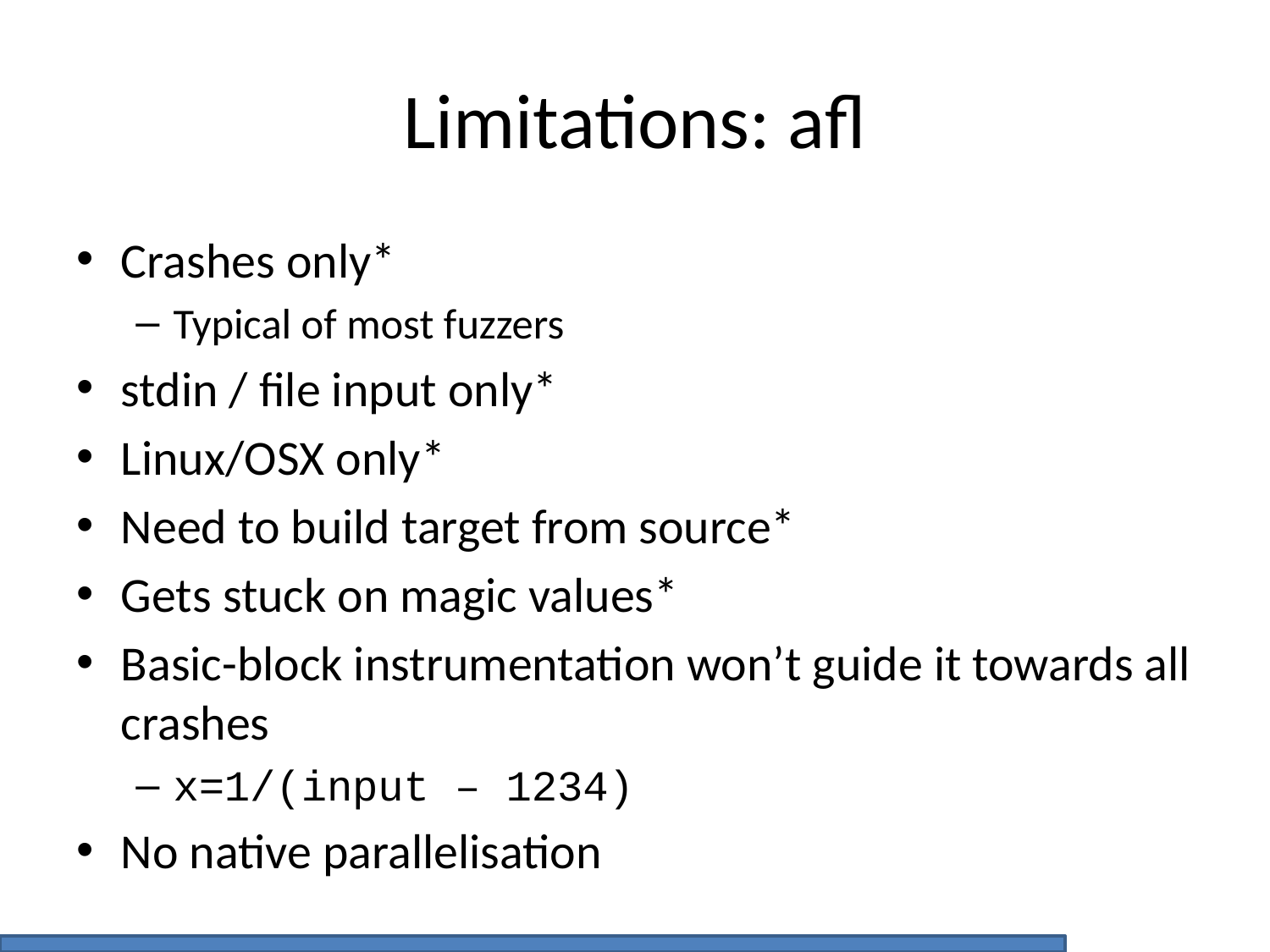

# Limitations: afl
Crashes only*
Typical of most fuzzers
stdin / file input only*
Linux/OSX only*
Need to build target from source*
Gets stuck on magic values*
Basic-block instrumentation won’t guide it towards all crashes
x=1/(input – 1234)
No native parallelisation